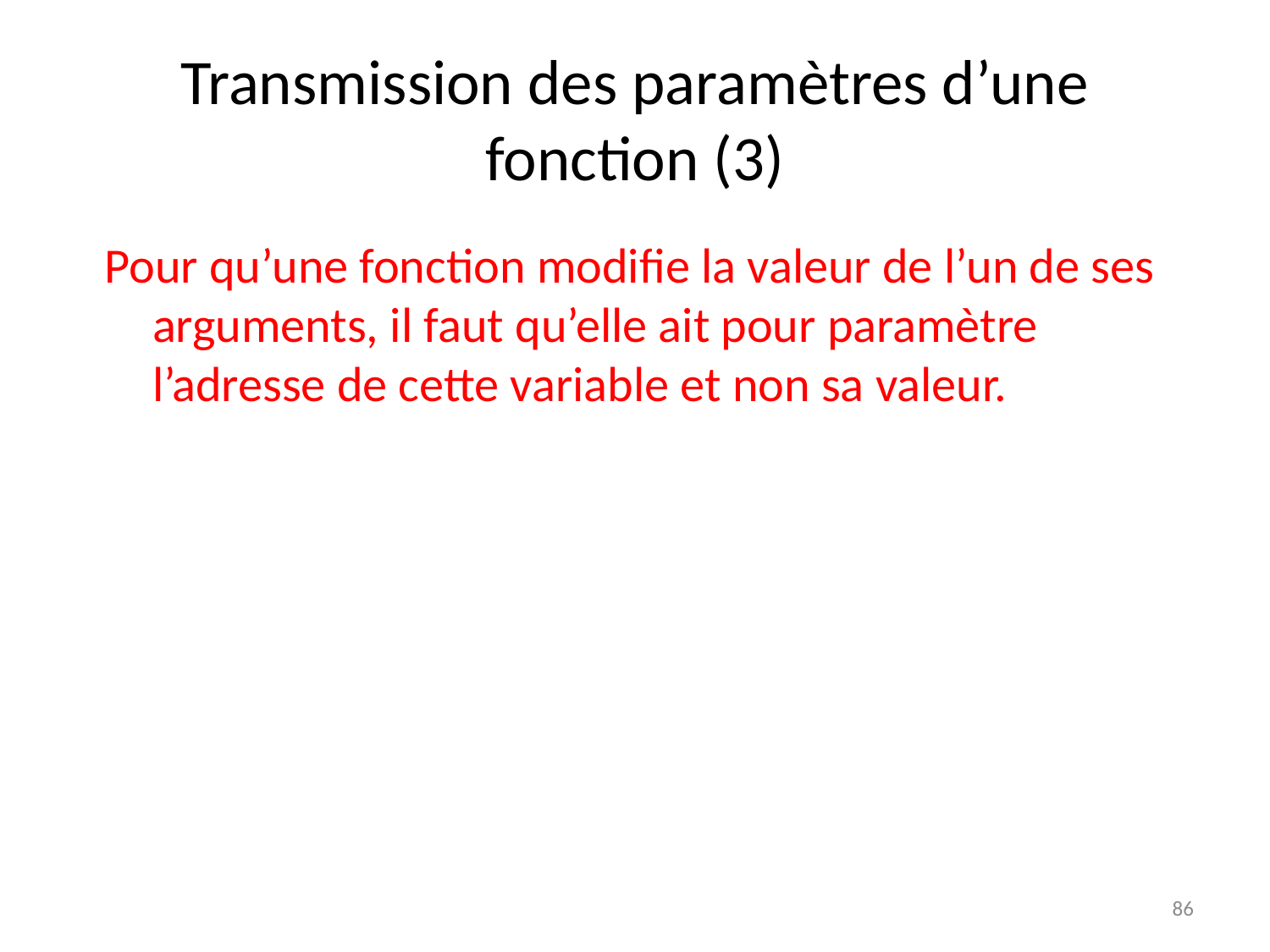

# Transmission des paramètres d’une fonction (3)
Pour qu’une fonction modifie la valeur de l’un de ses arguments, il faut qu’elle ait pour paramètre l’adresse de cette variable et non sa valeur.

86